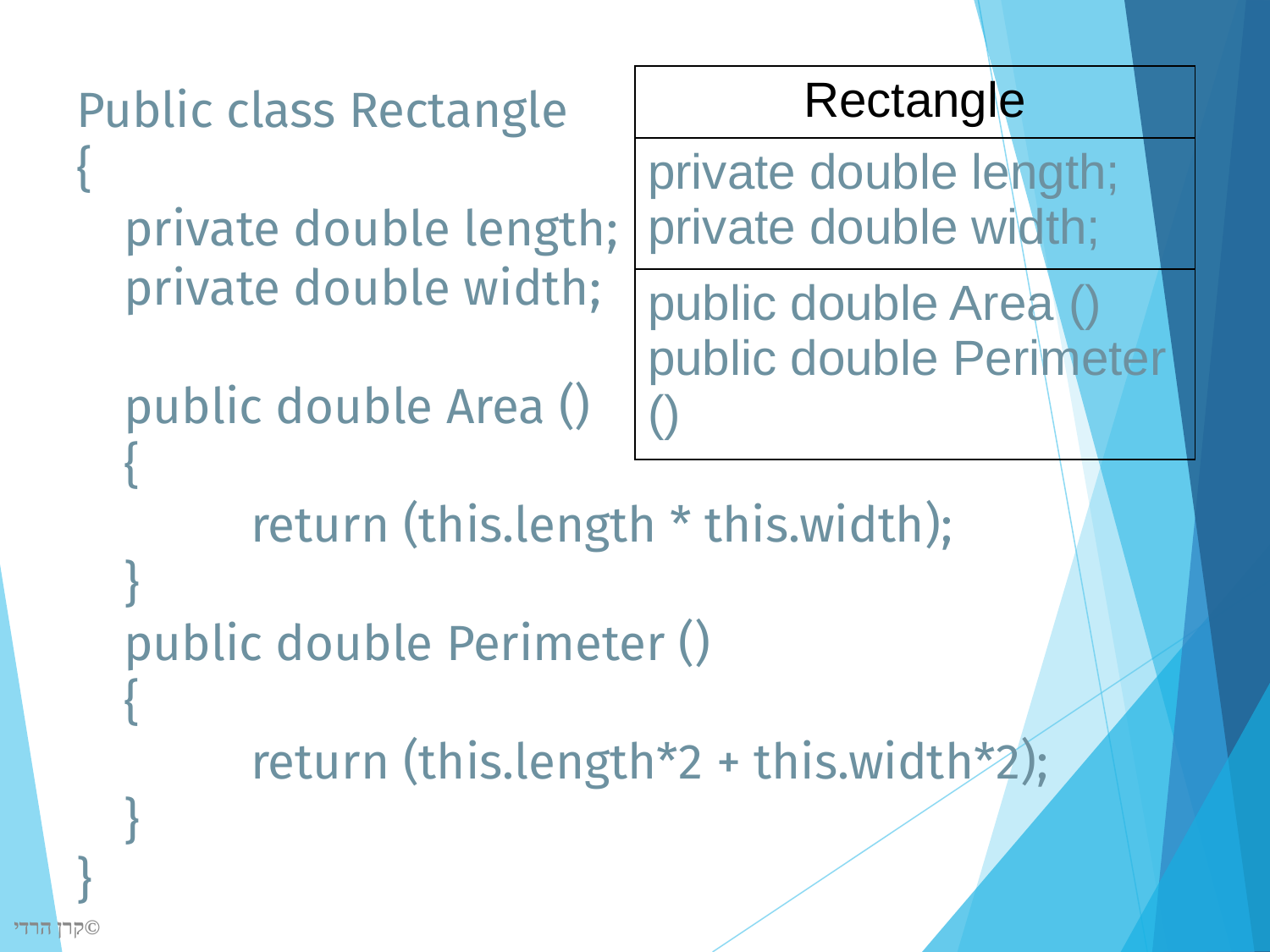

| Rectangle |
| --- |
| private double length; private double width; |
| public double Area () public double Perimeter () |
Public class Rectangle
{
	private double length;
	private double width;

	public double Area ()
	{
		return (this.length * this.width);
	}
	public double Perimeter ()
	{
		return (this.length*2 + this.width*2);
	}
}
©קרן הרדי